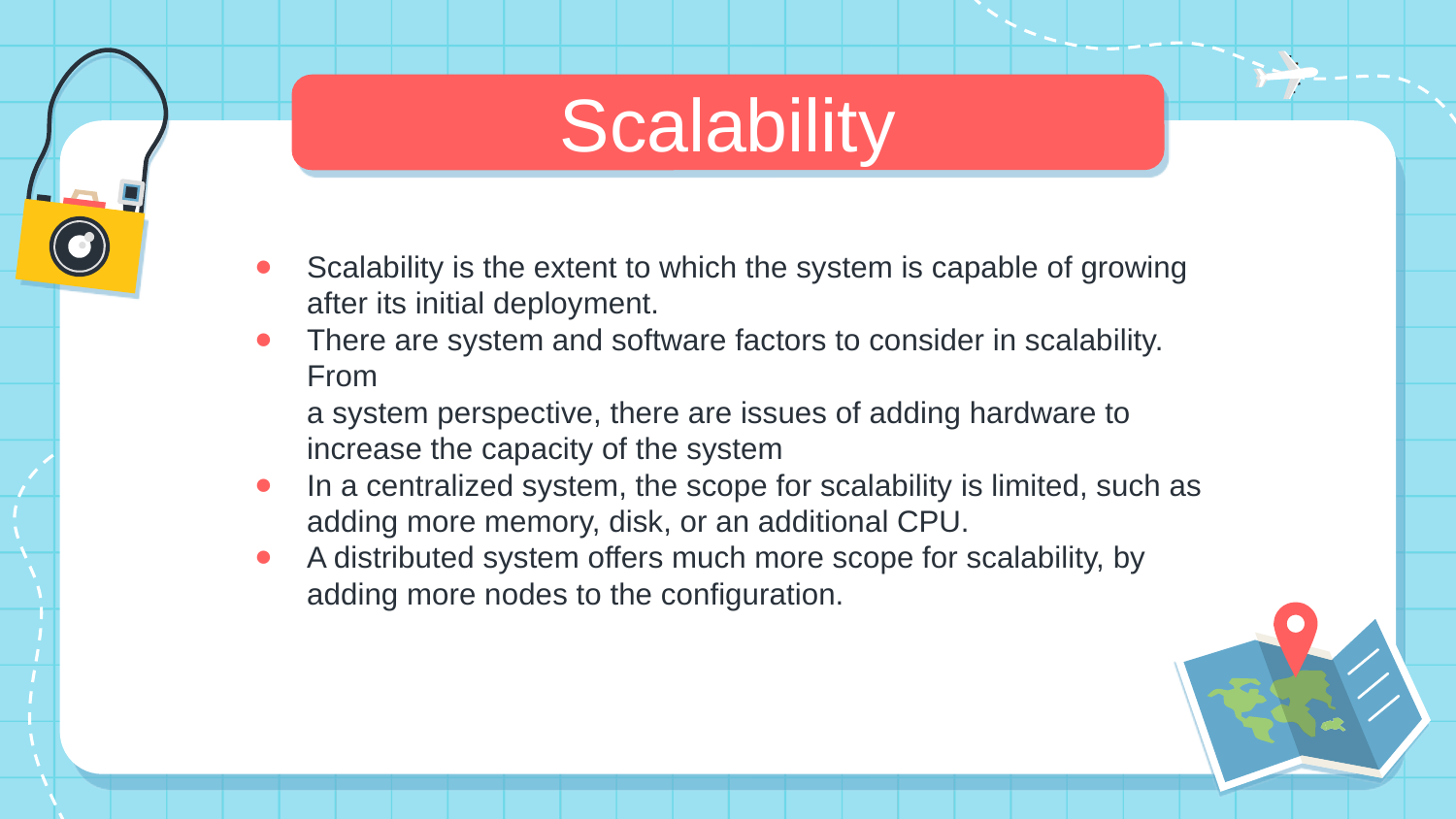

# Scalability
Scalability is the extent to which the system is capable of growing after its initial deployment.
There are system and software factors to consider in scalability. From
a system perspective, there are issues of adding hardware to increase the capacity of the system
In a centralized system, the scope for scalability is limited, such as
adding more memory, disk, or an additional CPU.
A distributed system offers much more scope for scalability, by adding more nodes to the configuration.